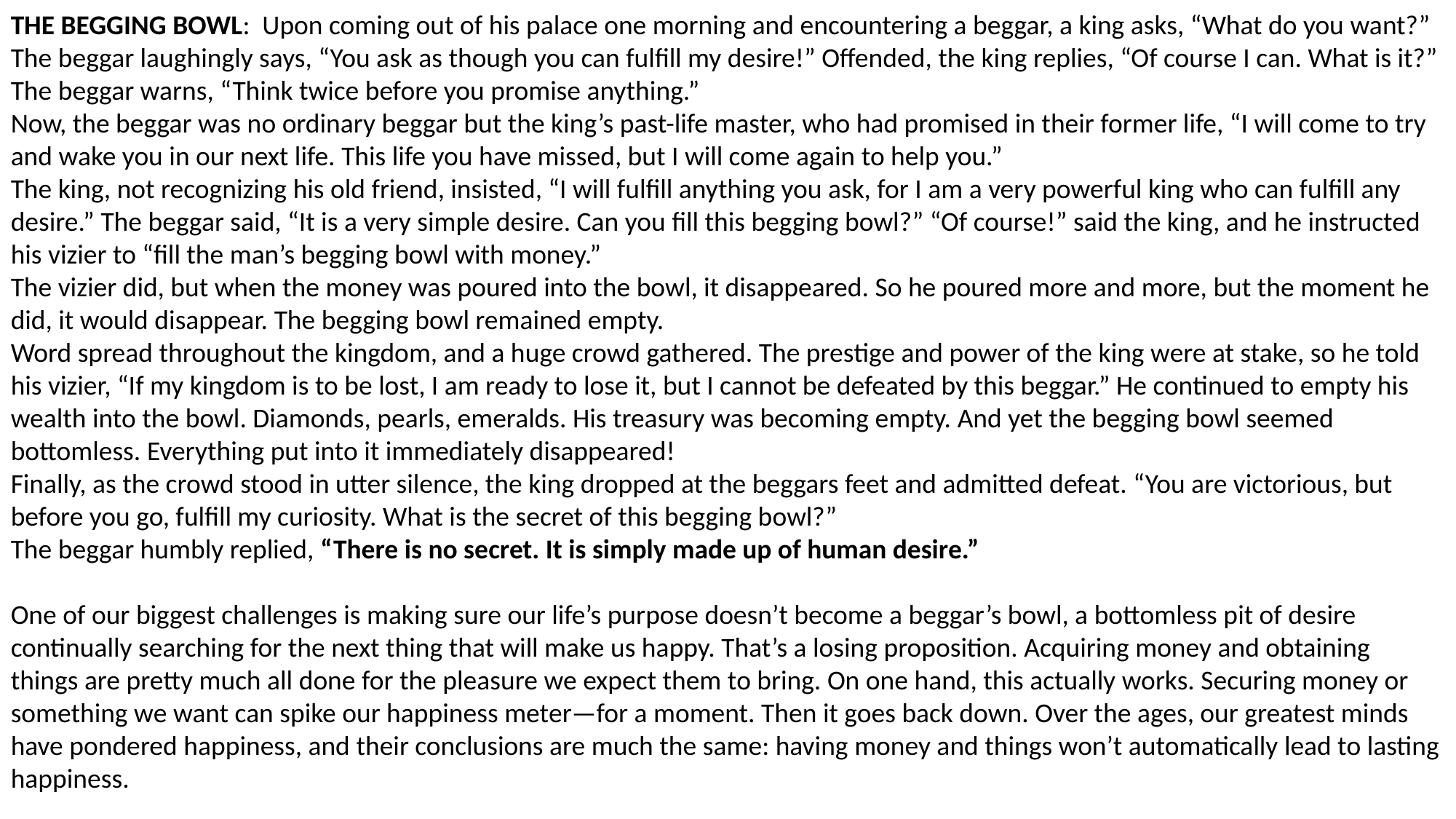

THE BEGGING BOWL:  Upon coming out of his palace one morning and encountering a beggar, a king asks, “What do you want?” The beggar laughingly says, “You ask as though you can fulfill my desire!” Offended, the king replies, “Of course I can. What is it?” The beggar warns, “Think twice before you promise anything.”
Now, the beggar was no ordinary beggar but the king’s past-life master, who had promised in their former life, “I will come to try and wake you in our next life. This life you have missed, but I will come again to help you.”
The king, not recognizing his old friend, insisted, “I will fulfill anything you ask, for I am a very powerful king who can fulfill any desire.” The beggar said, “It is a very simple desire. Can you fill this begging bowl?” “Of course!” said the king, and he instructed his vizier to “fill the man’s begging bowl with money.”
The vizier did, but when the money was poured into the bowl, it disappeared. So he poured more and more, but the moment he did, it would disappear. The begging bowl remained empty.
Word spread throughout the kingdom, and a huge crowd gathered. The prestige and power of the king were at stake, so he told his vizier, “If my kingdom is to be lost, I am ready to lose it, but I cannot be defeated by this beggar.” He continued to empty his wealth into the bowl. Diamonds, pearls, emeralds. His treasury was becoming empty. And yet the begging bowl seemed bottomless. Everything put into it immediately disappeared!
Finally, as the crowd stood in utter silence, the king dropped at the beggars feet and admitted defeat. “You are victorious, but before you go, fulfill my curiosity. What is the secret of this begging bowl?”
The beggar humbly replied, “There is no secret. It is simply made up of human desire.”

One of our biggest challenges is making sure our life’s purpose doesn’t become a beggar’s bowl, a bottomless pit of desire continually searching for the next thing that will make us happy. That’s a losing proposition. Acquiring money and obtaining things are pretty much all done for the pleasure we expect them to bring. On one hand, this actually works. Securing money or something we want can spike our happiness meter—for a moment. Then it goes back down. Over the ages, our greatest minds have pondered happiness, and their conclusions are much the same: having money and things won’t automatically lead to lasting happiness.